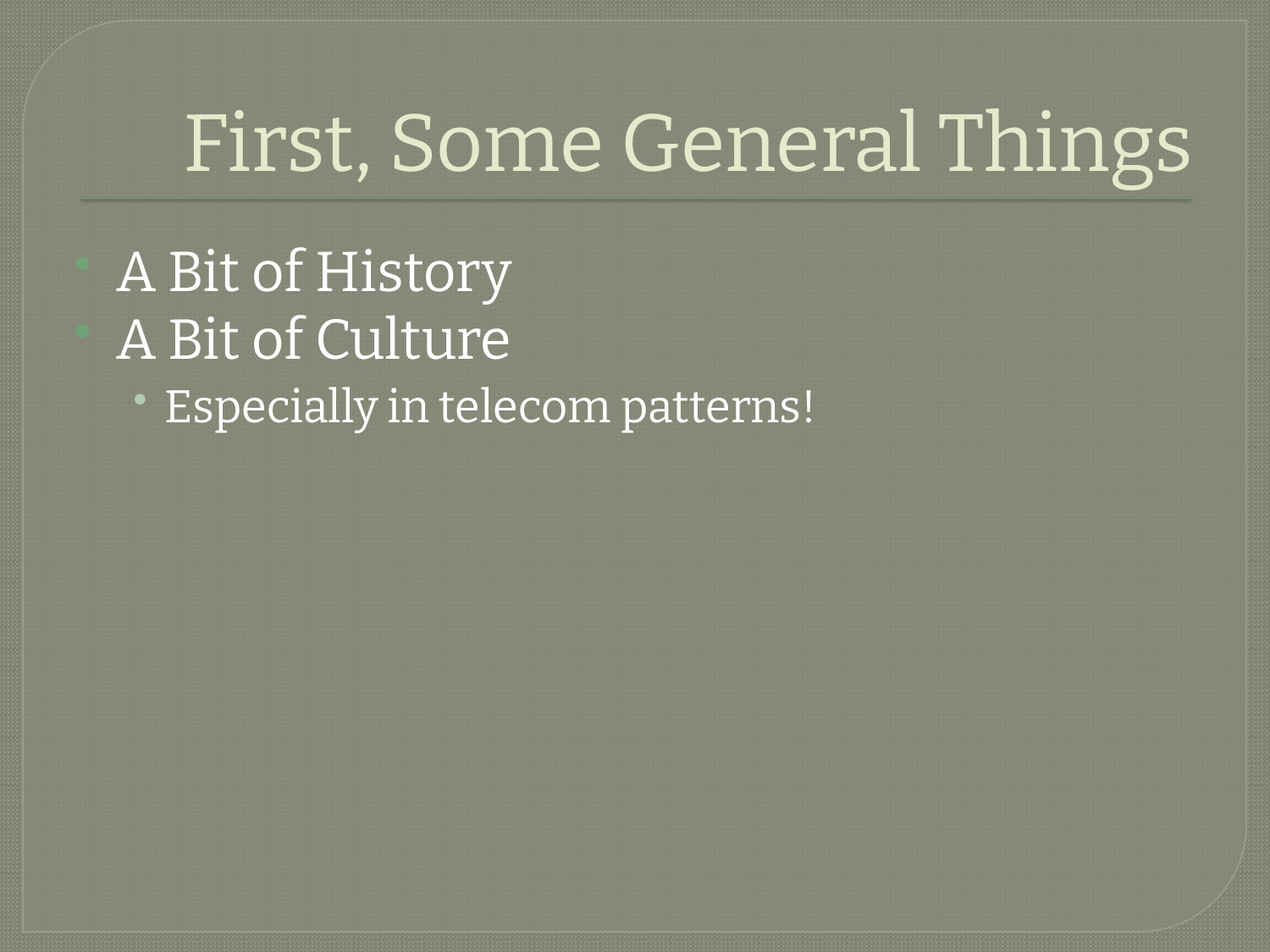

# First, Some General Things
A Bit of History
A Bit of Culture
Especially in telecom patterns!